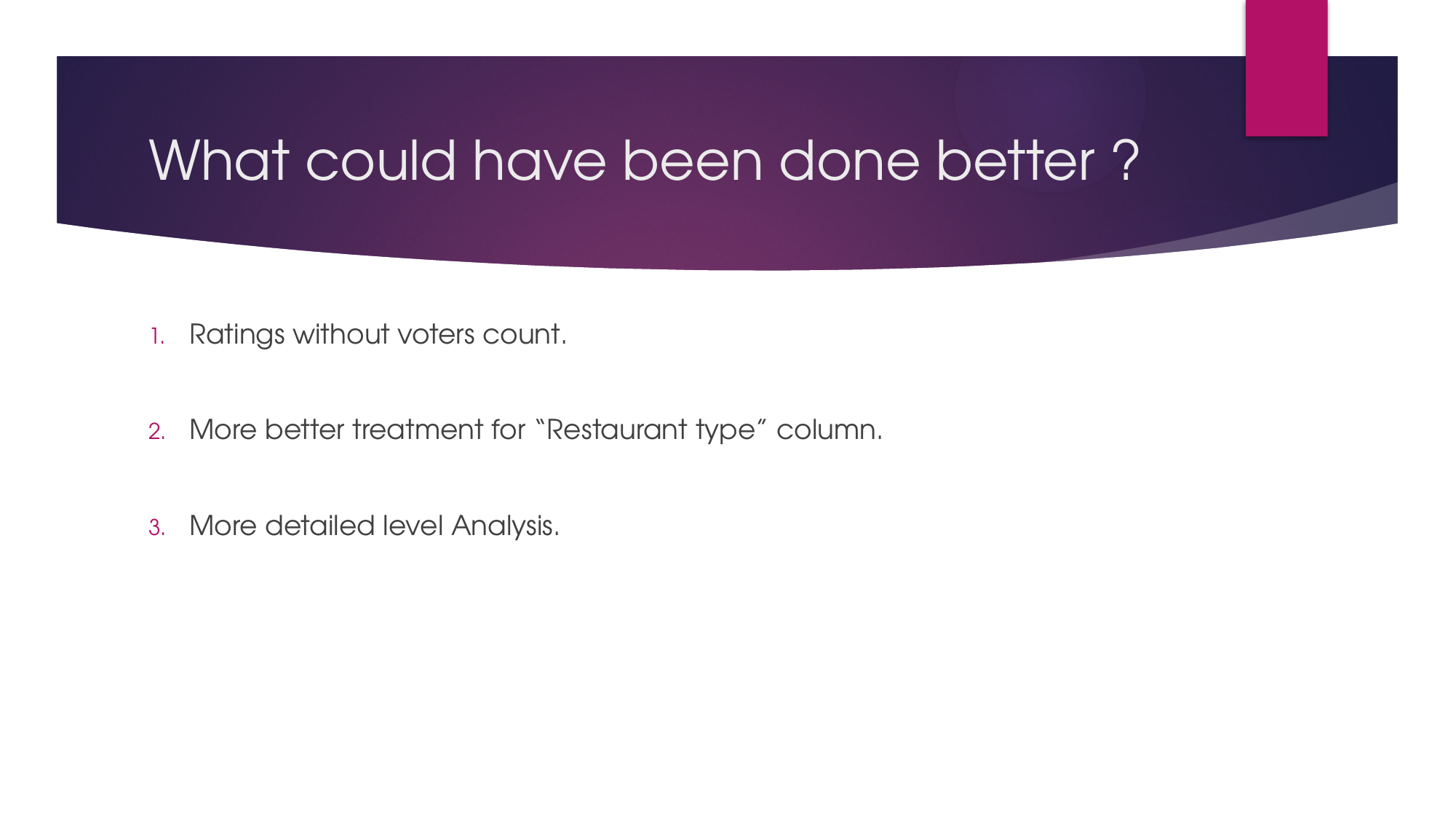

# What could have been done better ?
Ratings without voters count.

More better treatment for “Restaurant type” column.

More detailed level Analysis.